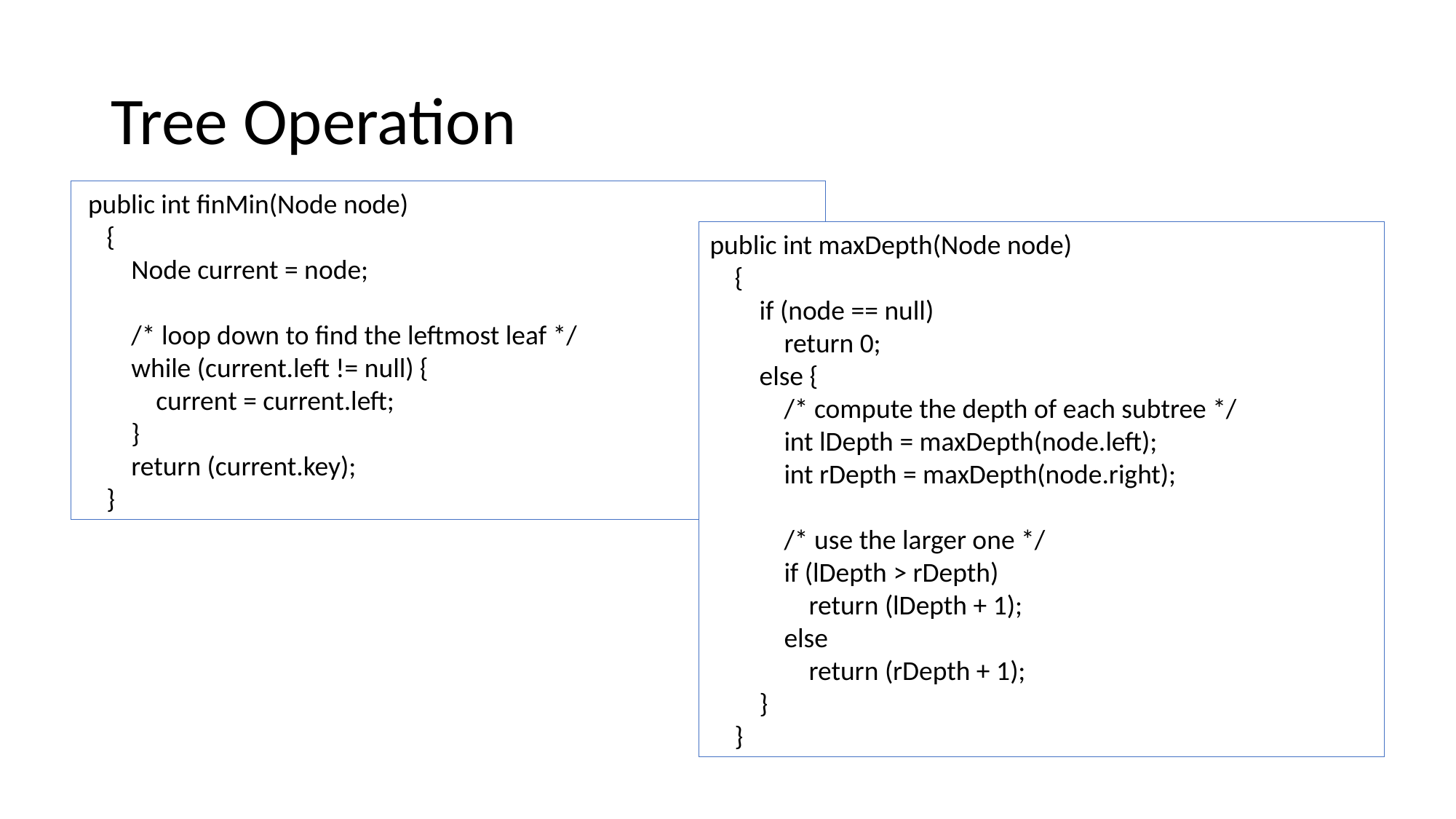

# Tree Operation
 public int finMin(Node node)
    {
        Node current = node;

        /* loop down to find the leftmost leaf */
        while (current.left != null) {
            current = current.left;
        }
        return (current.key);
    }
public int maxDepth(Node node)
    {
        if (node == null)
            return 0;
        else {
            /* compute the depth of each subtree */
            int lDepth = maxDepth(node.left);
            int rDepth = maxDepth(node.right);

            /* use the larger one */
            if (lDepth > rDepth)
                return (lDepth + 1);
            else
                return (rDepth + 1);
        }
    }